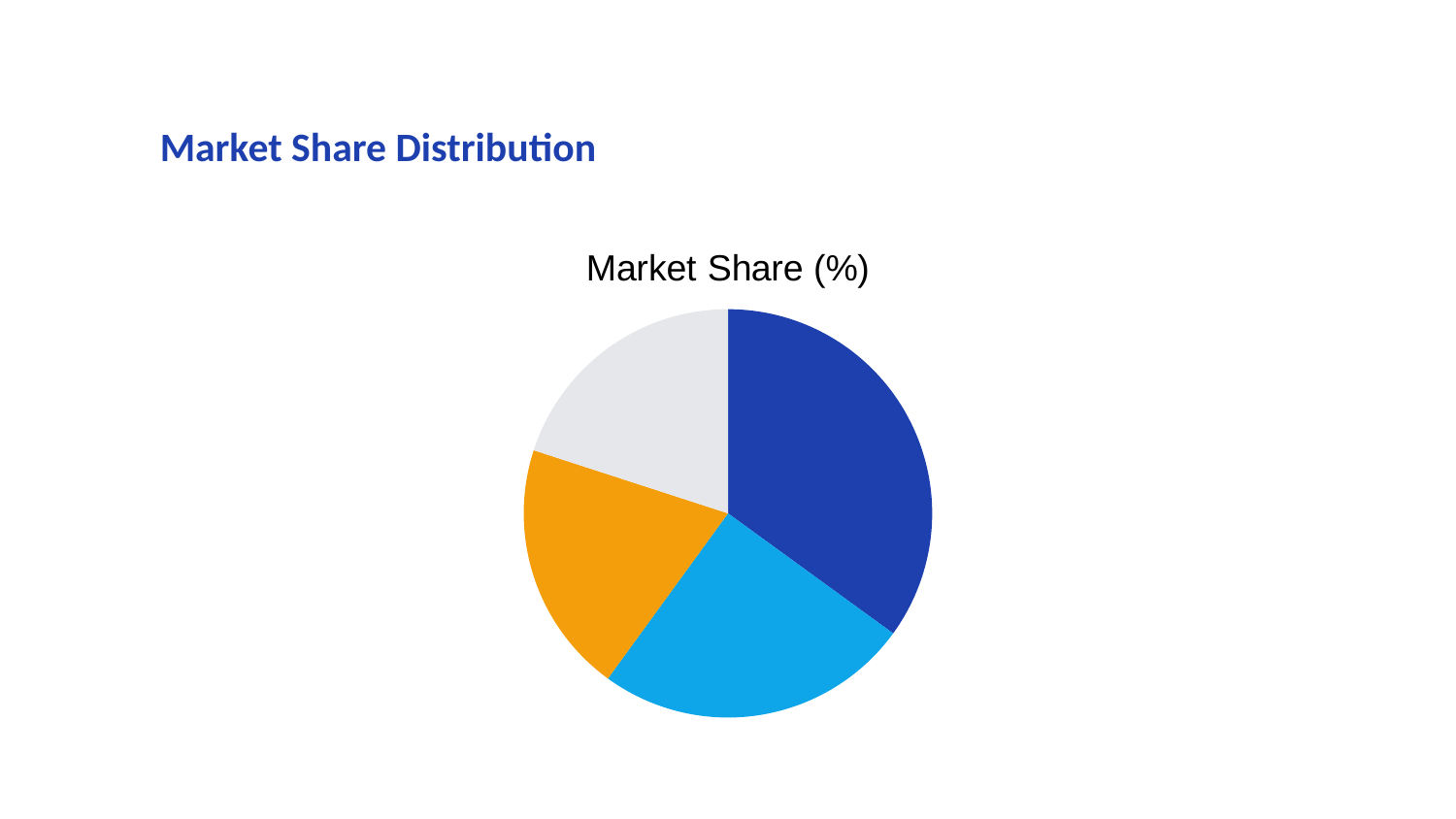

Market Share Distribution

### Chart: Market Share (%)

| Category | Market Share |
|---|---|
| Our Company | 35.0 |
| Competitor A | 25.0 |
| Competitor B | 20.0 |
| Others | 20.0 |